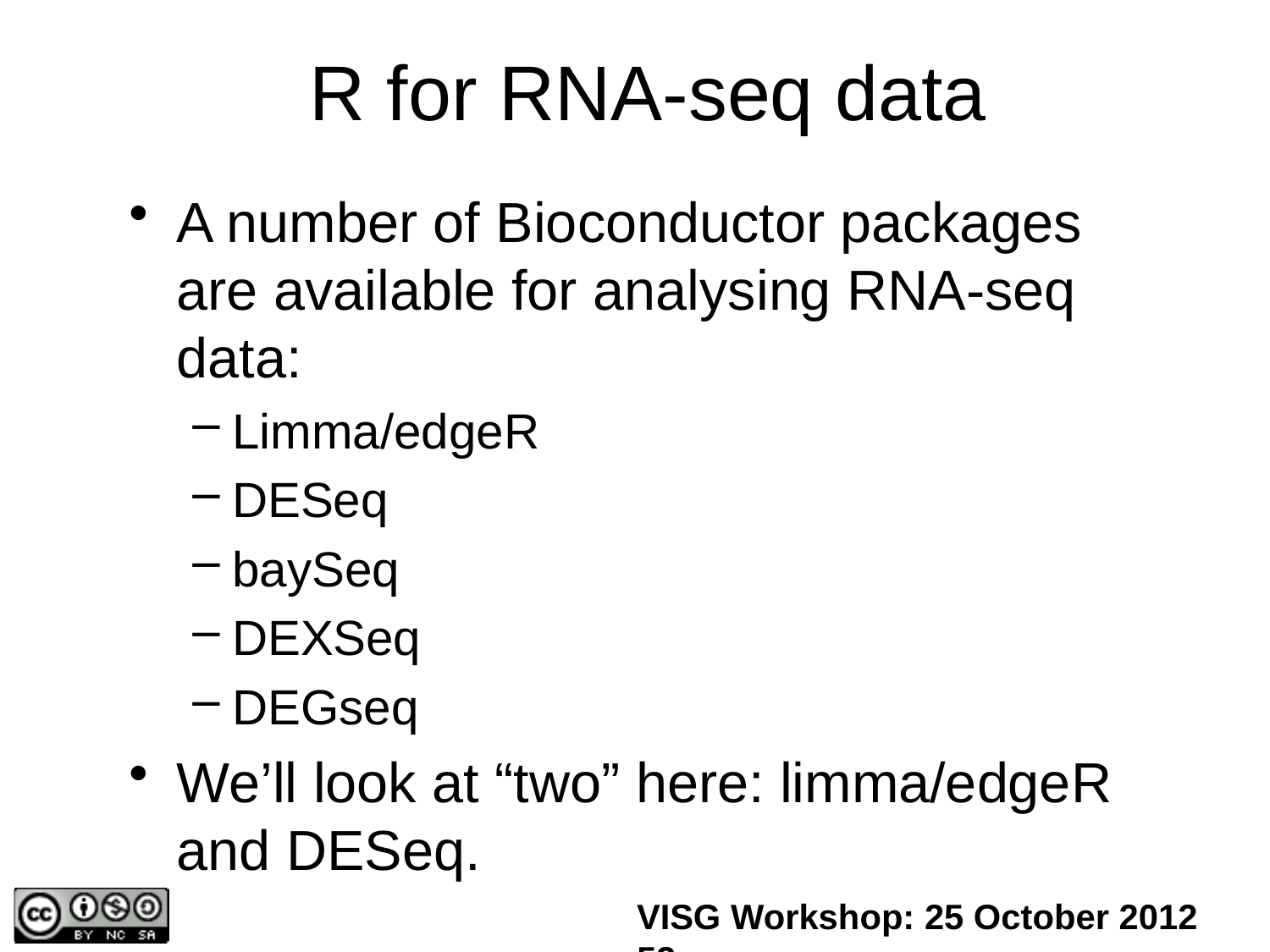

# R for RNA-seq data
A number of Bioconductor packages are available for analysing RNA-seq data:
Limma/edgeR
DESeq
baySeq
DEXSeq
DEGseq
We’ll look at “two” here: limma/edgeR and DESeq.